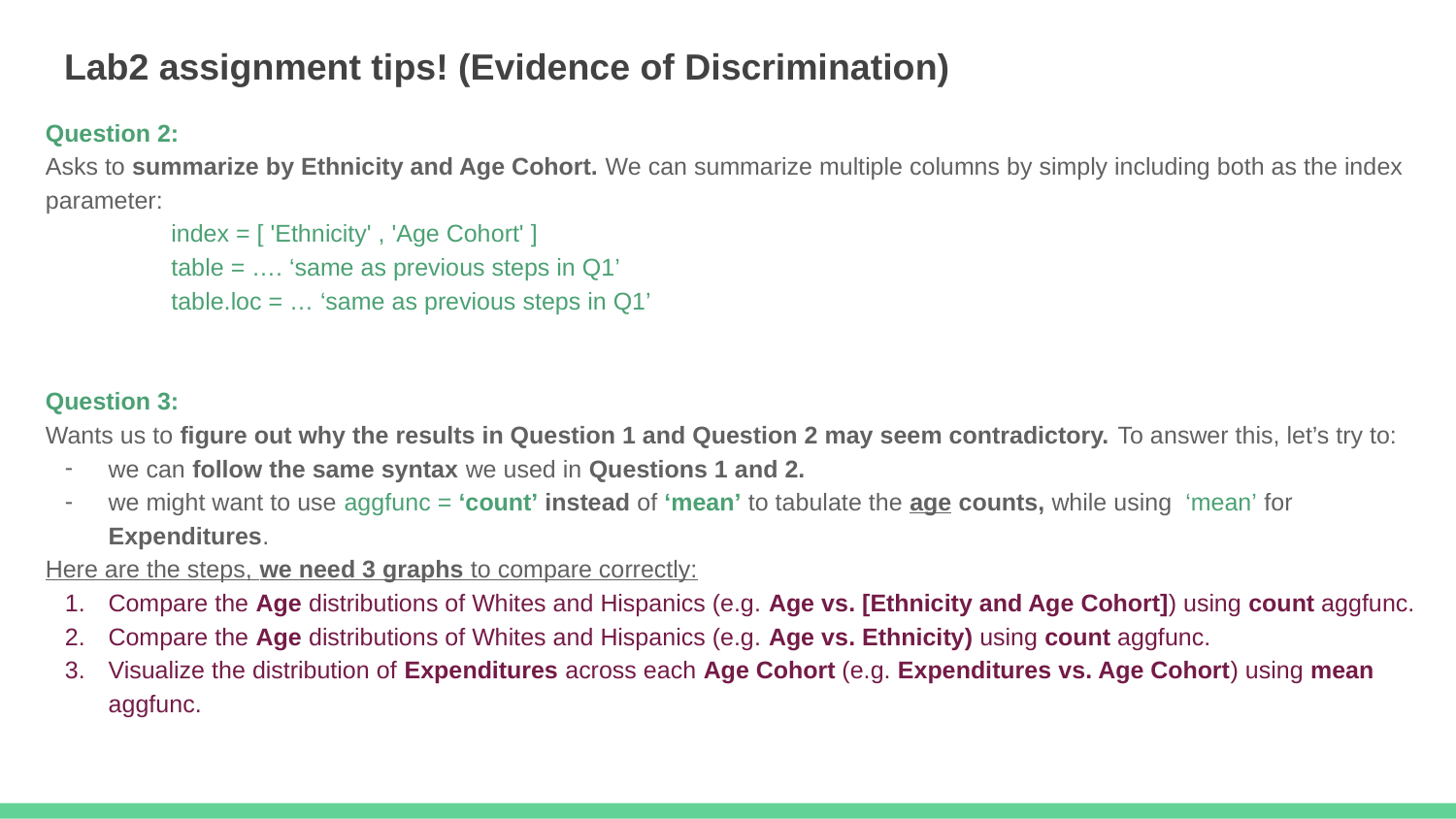

# Lab2 assignment tips! (Evidence of Discrimination)
Question 2:
Asks to summarize by Ethnicity and Age Cohort. We can summarize multiple columns by simply including both as the index parameter:
index = [ 'Ethnicity' , 'Age Cohort' ]
table = …. ‘same as previous steps in Q1’
table.loc = … ‘same as previous steps in Q1’

Question 3:
Wants us to figure out why the results in Question 1 and Question 2 may seem contradictory. To answer this, let’s try to:
we can follow the same syntax we used in Questions 1 and 2.
we might want to use aggfunc = ‘count’ instead of ‘mean’ to tabulate the age counts, while using  ‘mean’ for Expenditures.
Here are the steps, we need 3 graphs to compare correctly:
Compare the Age distributions of Whites and Hispanics (e.g. Age vs. [Ethnicity and Age Cohort]) using count aggfunc.
Compare the Age distributions of Whites and Hispanics (e.g. Age vs. Ethnicity) using count aggfunc.
Visualize the distribution of Expenditures across each Age Cohort (e.g. Expenditures vs. Age Cohort) using mean aggfunc.